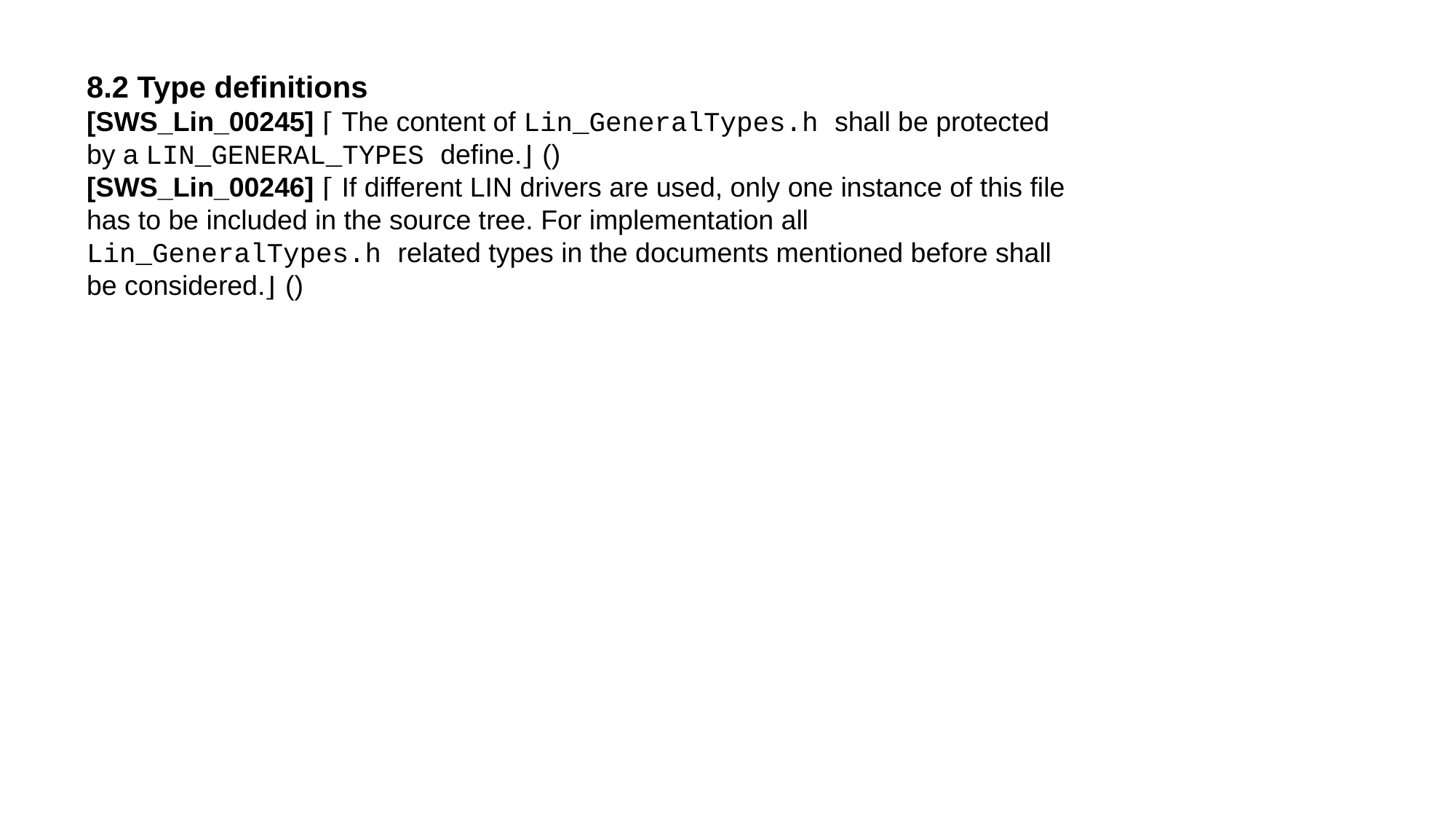

8.2 Type definitions
[SWS_Lin_00245] ⌈ The content of Lin_GeneralTypes.h shall be protected by a LIN_GENERAL_TYPES define.⌋ ()
[SWS_Lin_00246] ⌈ If different LIN drivers are used, only one instance of this file has to be included in the source tree. For implementation all Lin_GeneralTypes.h related types in the documents mentioned before shall be considered.⌋ ()